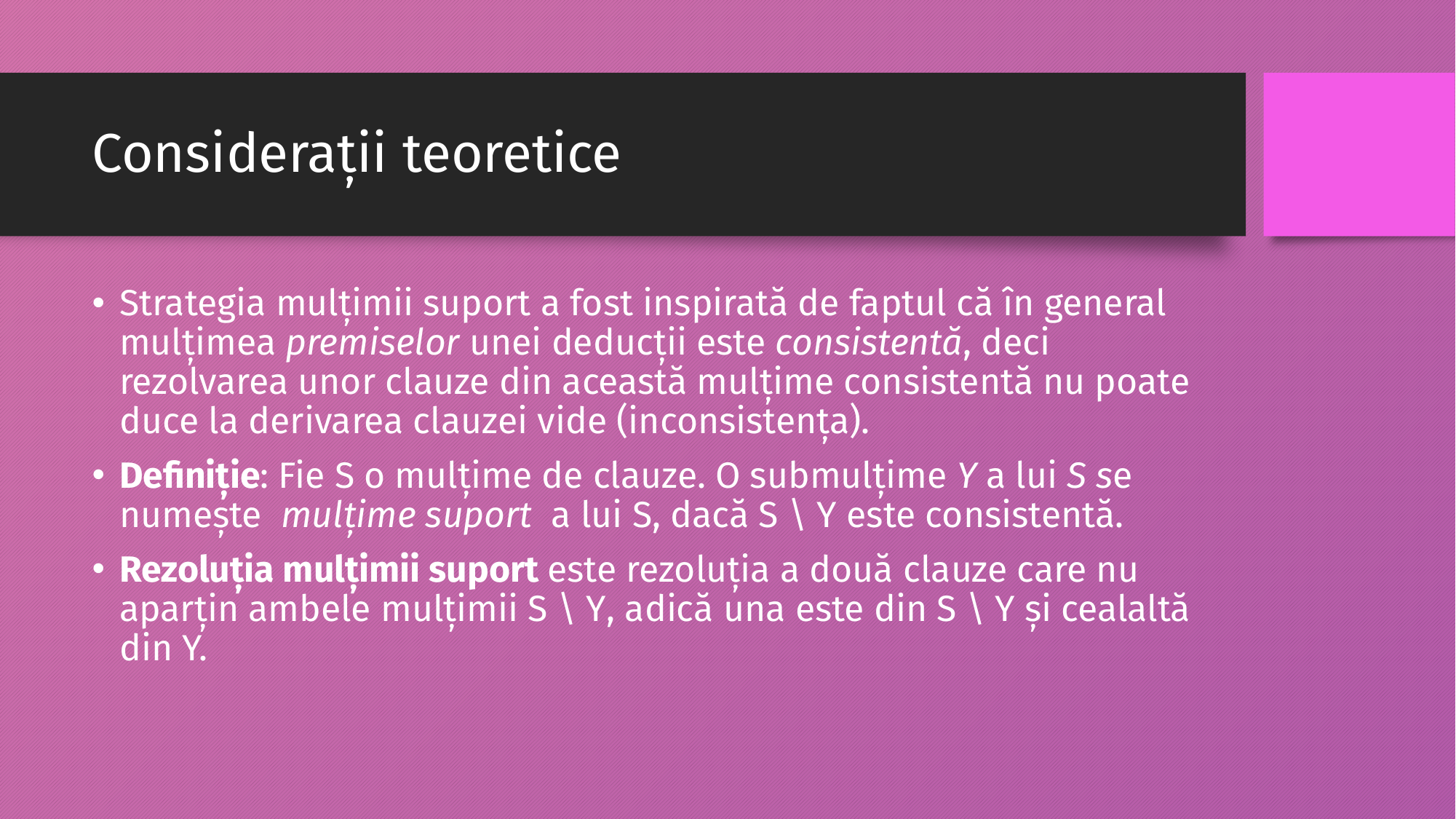

# Considerații teoretice
Strategia mulțimii suport a fost inspirată de faptul că în general mulțimea premiselor unei deducții este consistentă, deci rezolvarea unor clauze din această mulțime consistentă nu poate duce la derivarea clauzei vide (inconsistența).
Definiție: Fie S o mulțime de clauze. O submulțime Y a lui S se numește  mulțime suport  a lui S, dacă S \ Y este consistentă.
Rezoluția mulțimii suport este rezoluția a două clauze care nu aparțin ambele mulțimii S \ Y, adică una este din S \ Y și cealaltă din Y.